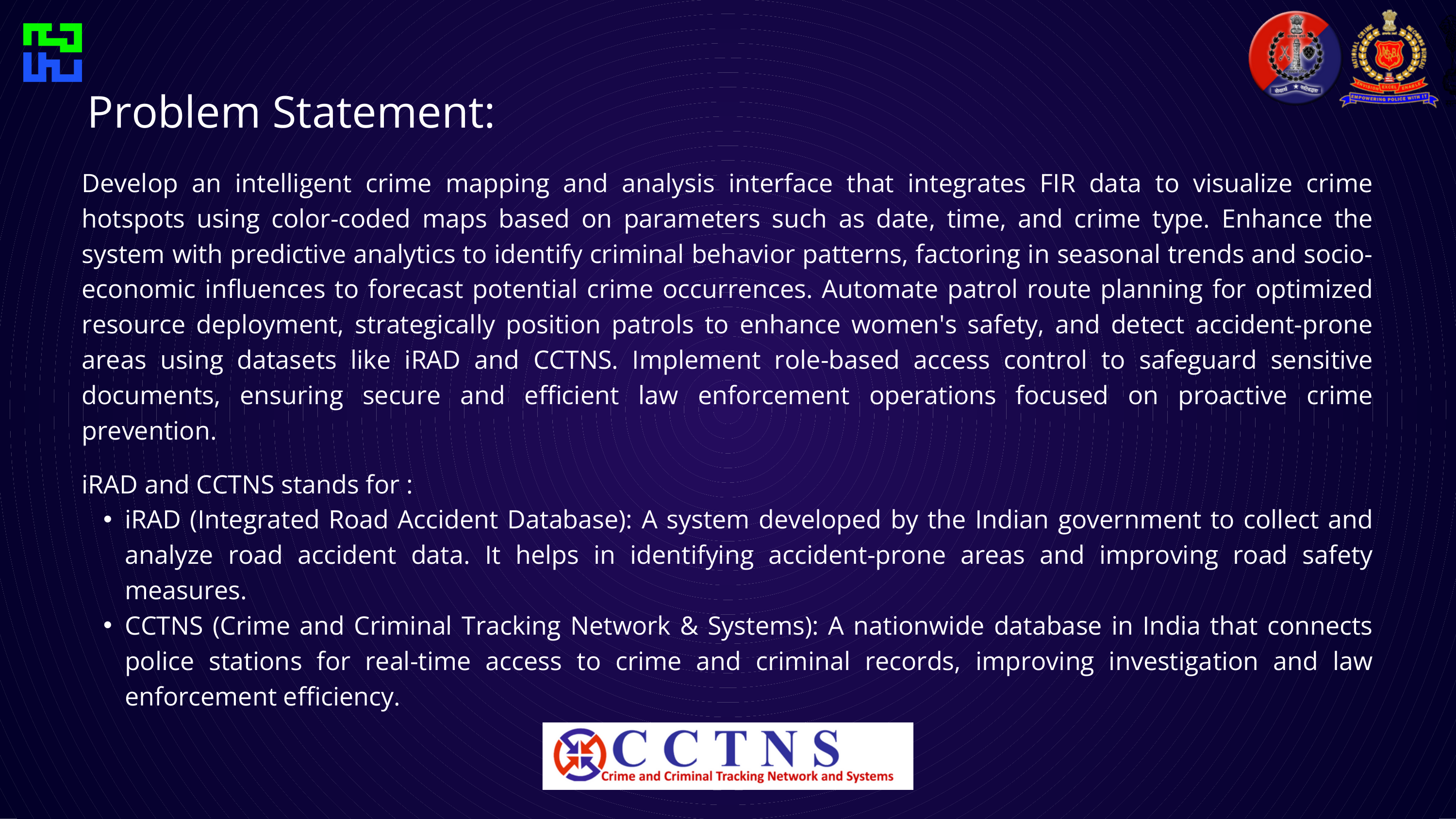

Problem Statement:
Develop an intelligent crime mapping and analysis interface that integrates FIR data to visualize crime hotspots using color-coded maps based on parameters such as date, time, and crime type. Enhance the system with predictive analytics to identify criminal behavior patterns, factoring in seasonal trends and socio-economic influences to forecast potential crime occurrences. Automate patrol route planning for optimized resource deployment, strategically position patrols to enhance women's safety, and detect accident-prone areas using datasets like iRAD and CCTNS. Implement role-based access control to safeguard sensitive documents, ensuring secure and efficient law enforcement operations focused on proactive crime prevention.

iRAD and CCTNS stands for :
iRAD (Integrated Road Accident Database): A system developed by the Indian government to collect and analyze road accident data. It helps in identifying accident-prone areas and improving road safety measures.
CCTNS (Crime and Criminal Tracking Network & Systems): A nationwide database in India that connects police stations for real-time access to crime and criminal records, improving investigation and law enforcement efficiency.